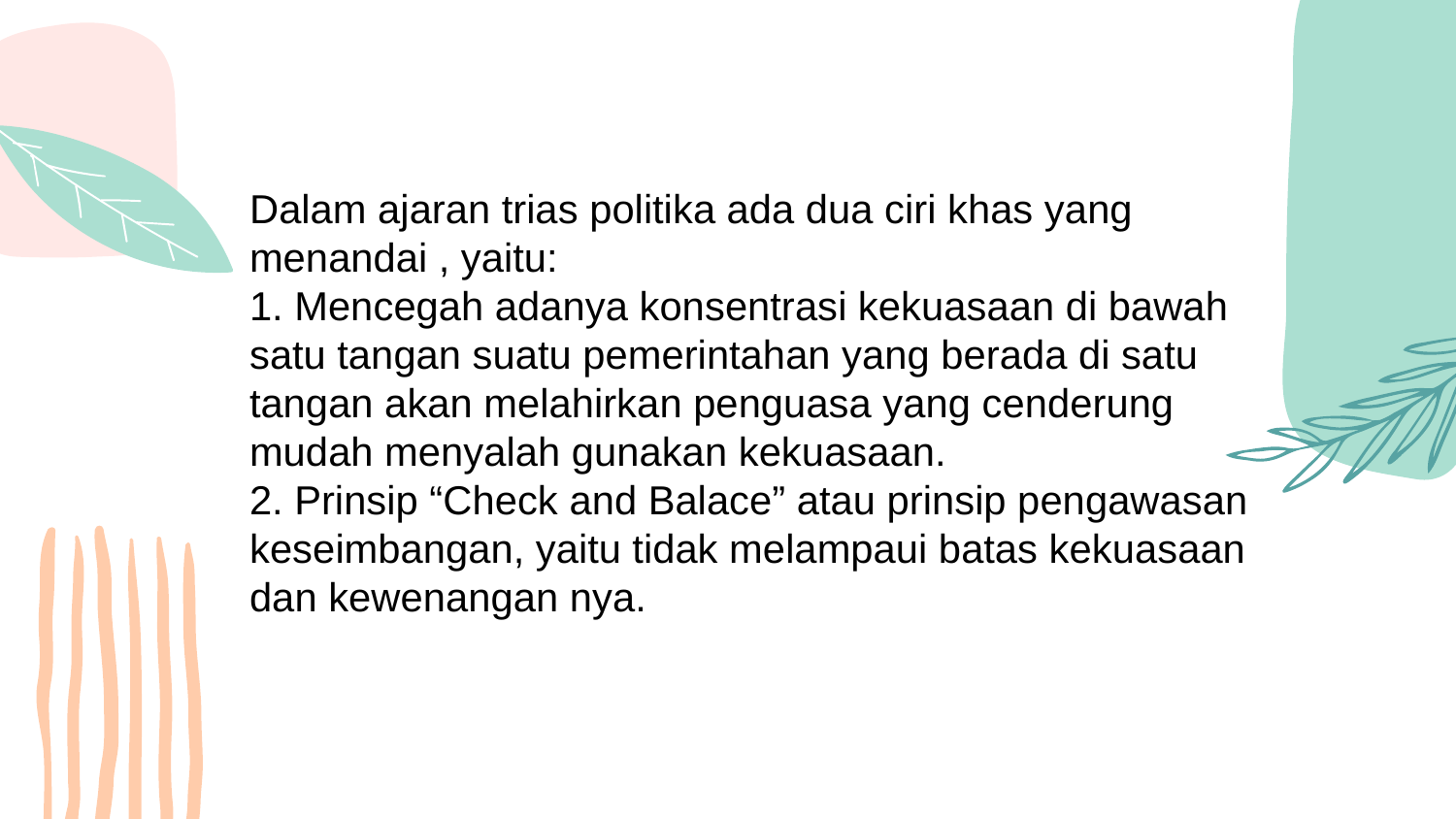

Dalam ajaran trias politika ada dua ciri khas yang menandai , yaitu:
1. Mencegah adanya konsentrasi kekuasaan di bawah satu tangan suatu pemerintahan yang berada di satu tangan akan melahirkan penguasa yang cenderung mudah menyalah gunakan kekuasaan.
2. Prinsip “Check and Balace” atau prinsip pengawasan keseimbangan, yaitu tidak melampaui batas kekuasaan dan kewenangan nya.